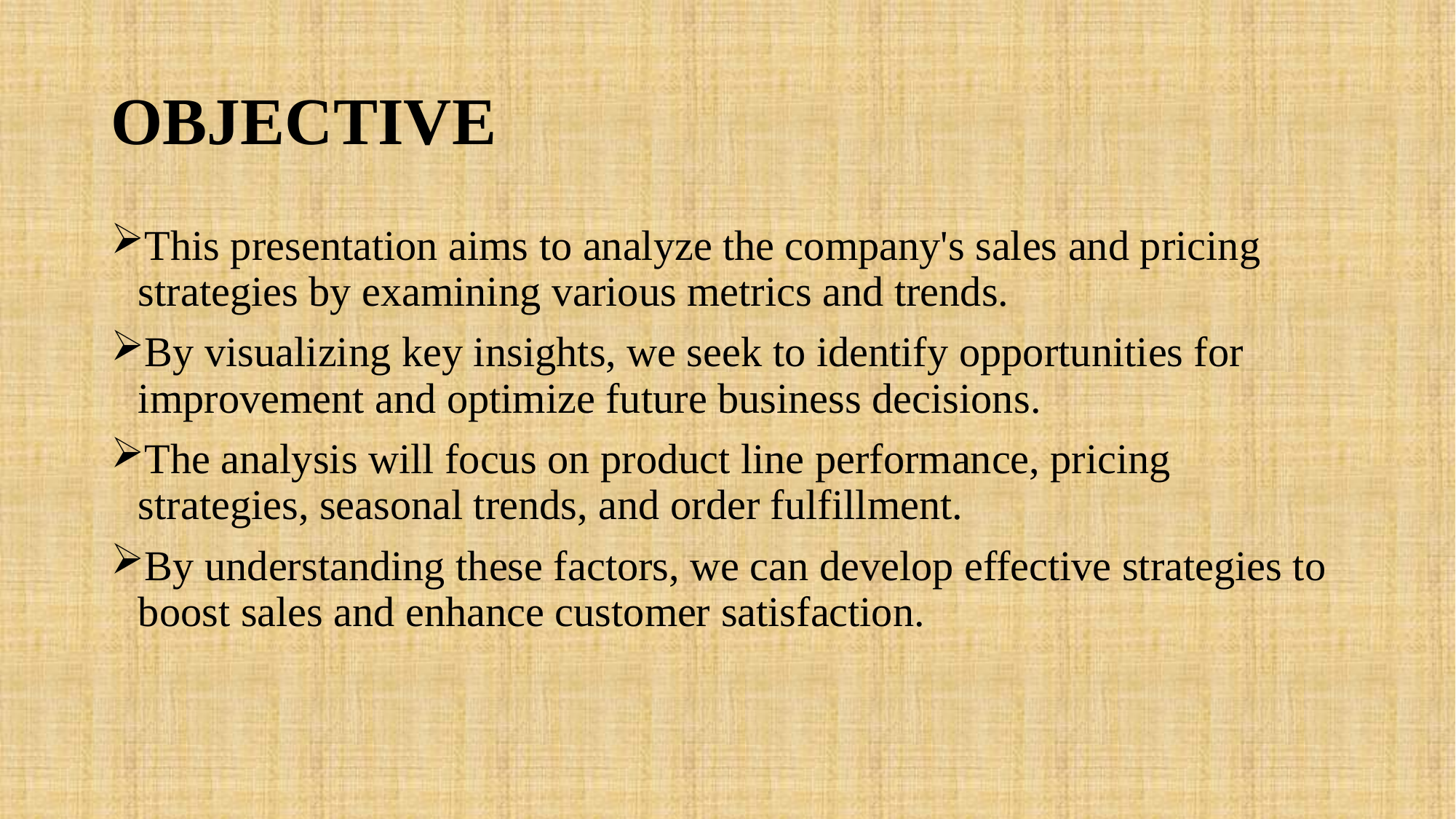

# OBJECTIVE
This presentation aims to analyze the company's sales and pricing strategies by examining various metrics and trends.
By visualizing key insights, we seek to identify opportunities for improvement and optimize future business decisions.
The analysis will focus on product line performance, pricing strategies, seasonal trends, and order fulfillment.
By understanding these factors, we can develop effective strategies to boost sales and enhance customer satisfaction.